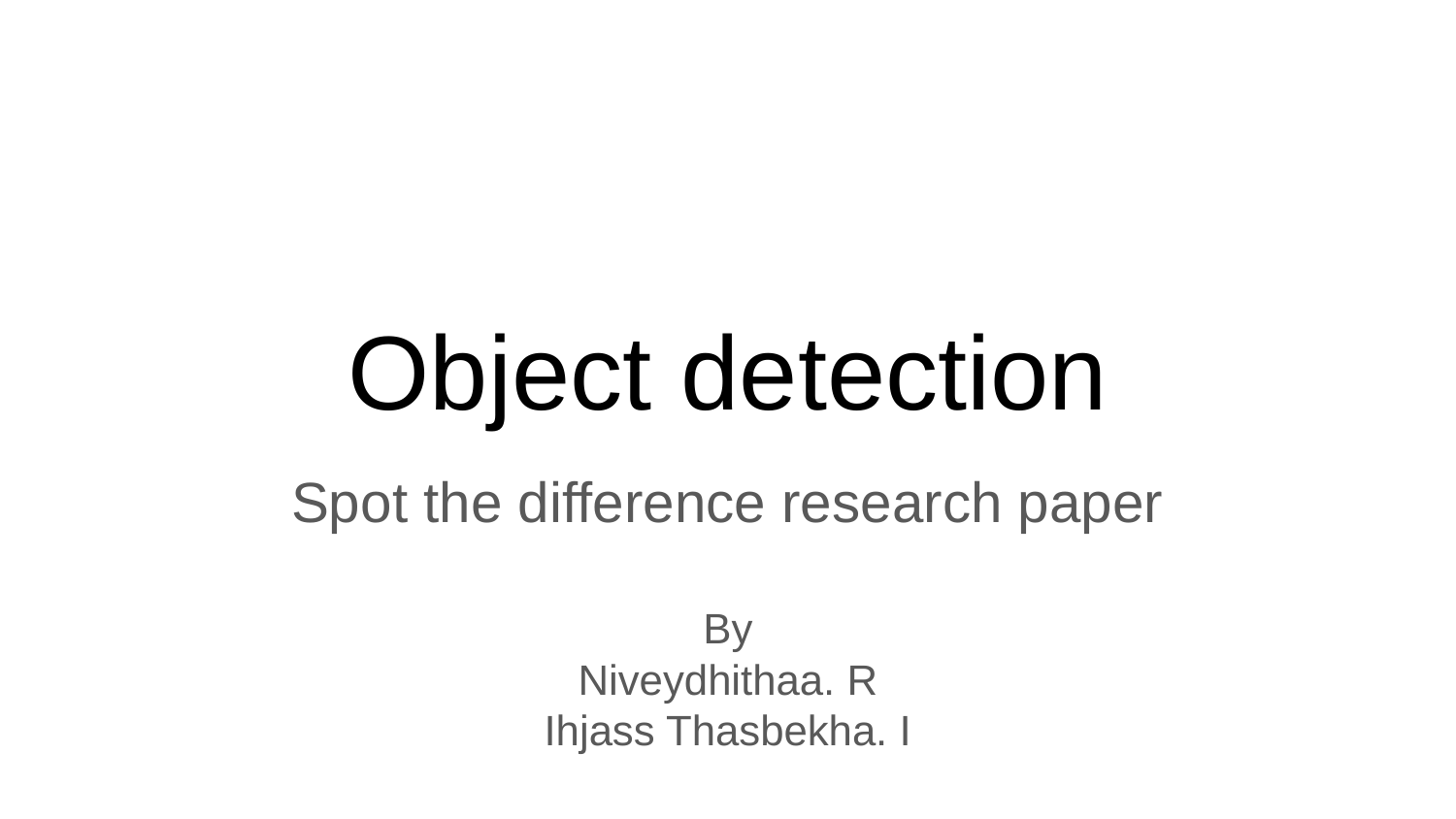

# Object detection
Spot the difference research paper

By
Niveydhithaa. R
Ihjass Thasbekha. I